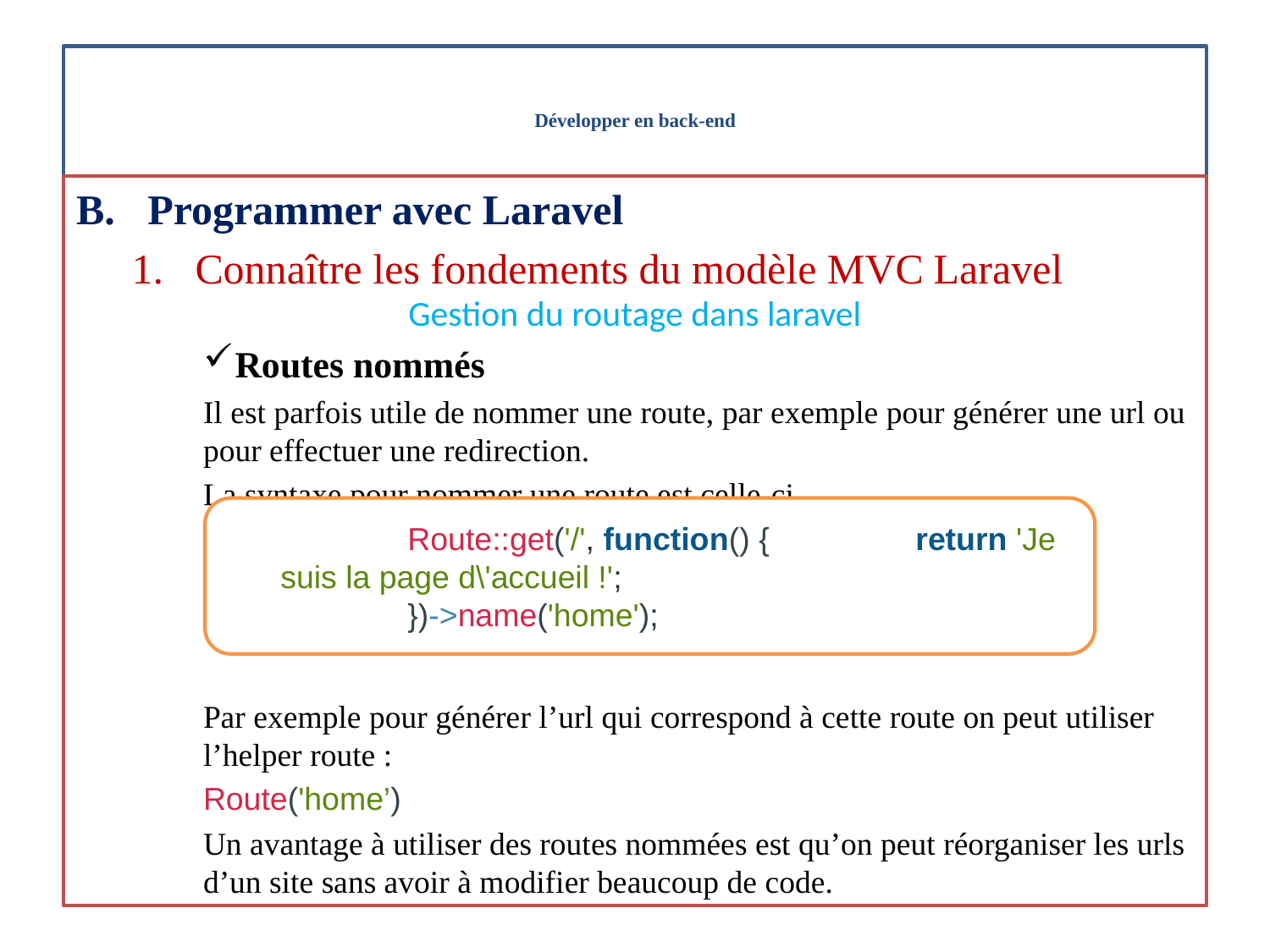

# Développer en back-end
Programmer avec Laravel
Connaître les fondements du modèle MVC Laravel
Gestion du routage dans laravel
Routes nommés
Il est parfois utile de nommer une route, par exemple pour générer une url ou pour effectuer une redirection.
La syntaxe pour nommer une route est celle-ci

Par exemple pour générer l’url qui correspond à cette route on peut utiliser l’helper route :
Route('home’)
Un avantage à utiliser des routes nommées est qu’on peut réorganiser les urls d’un site sans avoir à modifier beaucoup de code.

	Route::get('/', function() {	 	return 'Je suis la page d\'accueil !';
	})->name('home');